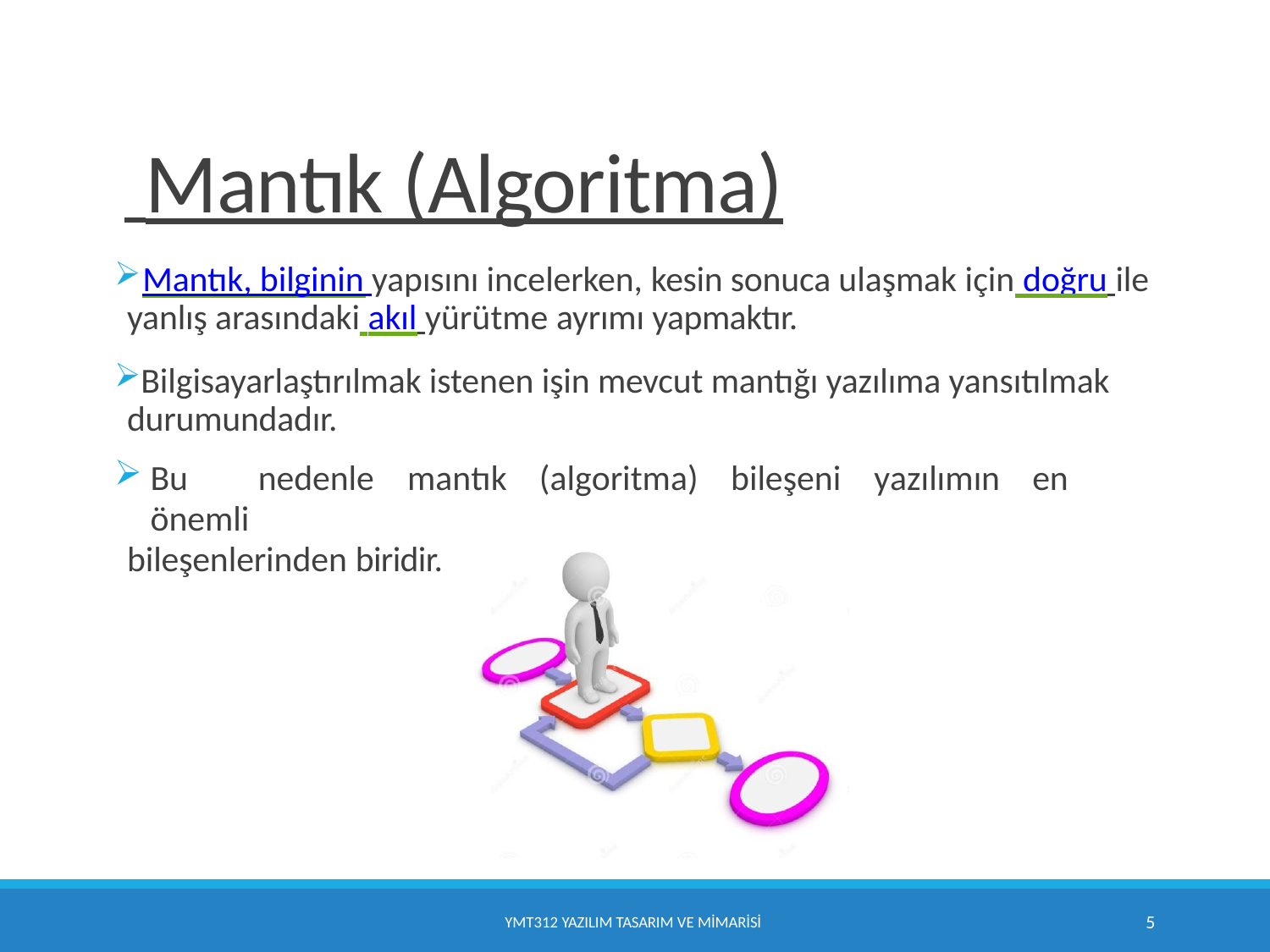

# Mantık (Algoritma)
Mantık, bilginin yapısını incelerken, kesin sonuca ulaşmak için doğru ile
yanlış arasındaki akıl yürütme ayrımı yapmaktır.
Bilgisayarlaştırılmak istenen işin mevcut mantığı yazılıma yansıtılmak  durumundadır.

Bu	nedenle	mantık	(algoritma)	bileşeni	yazılımın	en	önemli
bileşenlerinden biridir.

5
YMT312 YAZILIM TASARIM VE MİMARİSİ